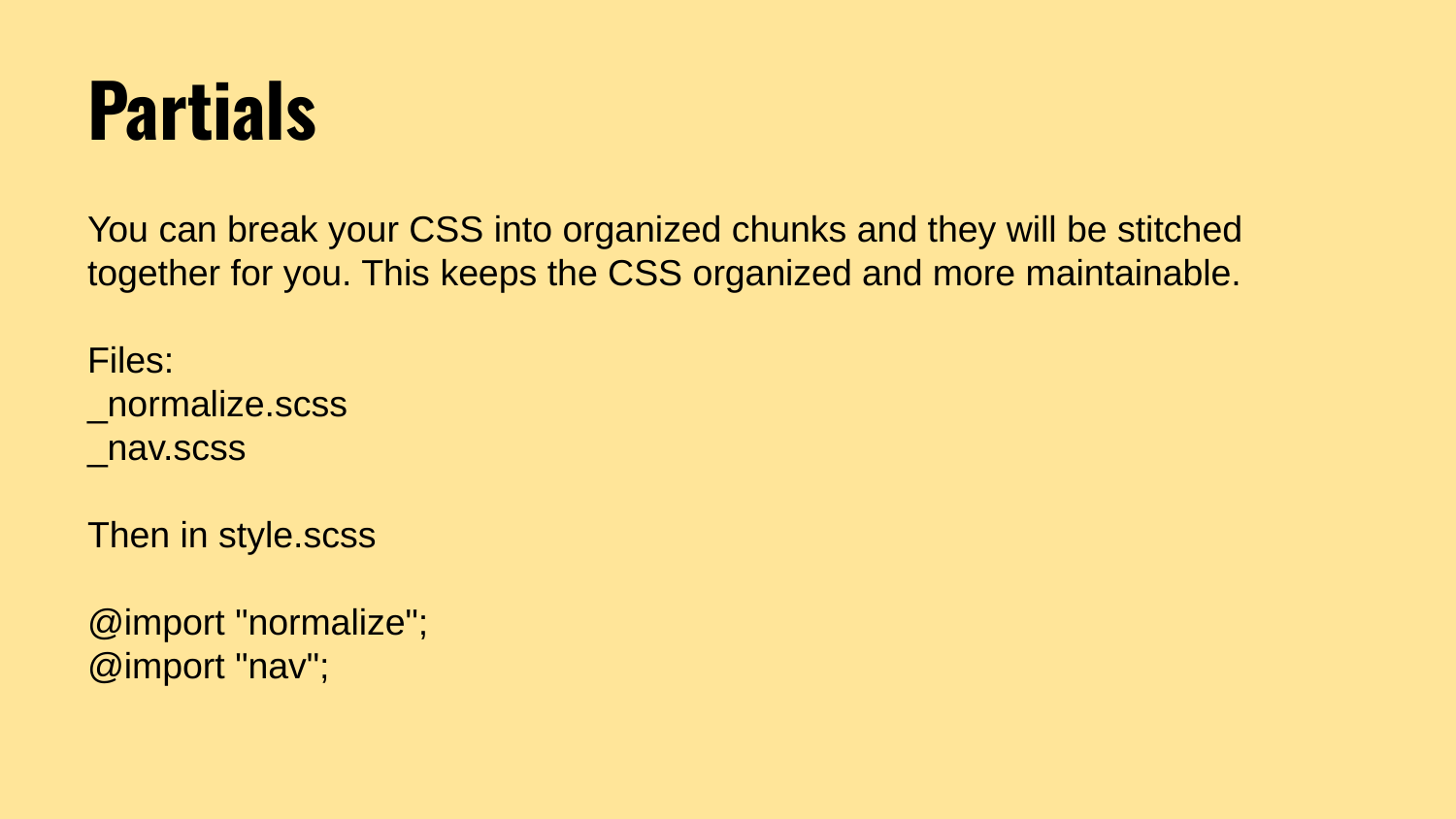

# Partials
You can break your CSS into organized chunks and they will be stitched together for you. This keeps the CSS organized and more maintainable.

Files:
_normalize.scss
_nav.scss

Then in style.scss

@import "normalize";
@import "nav";